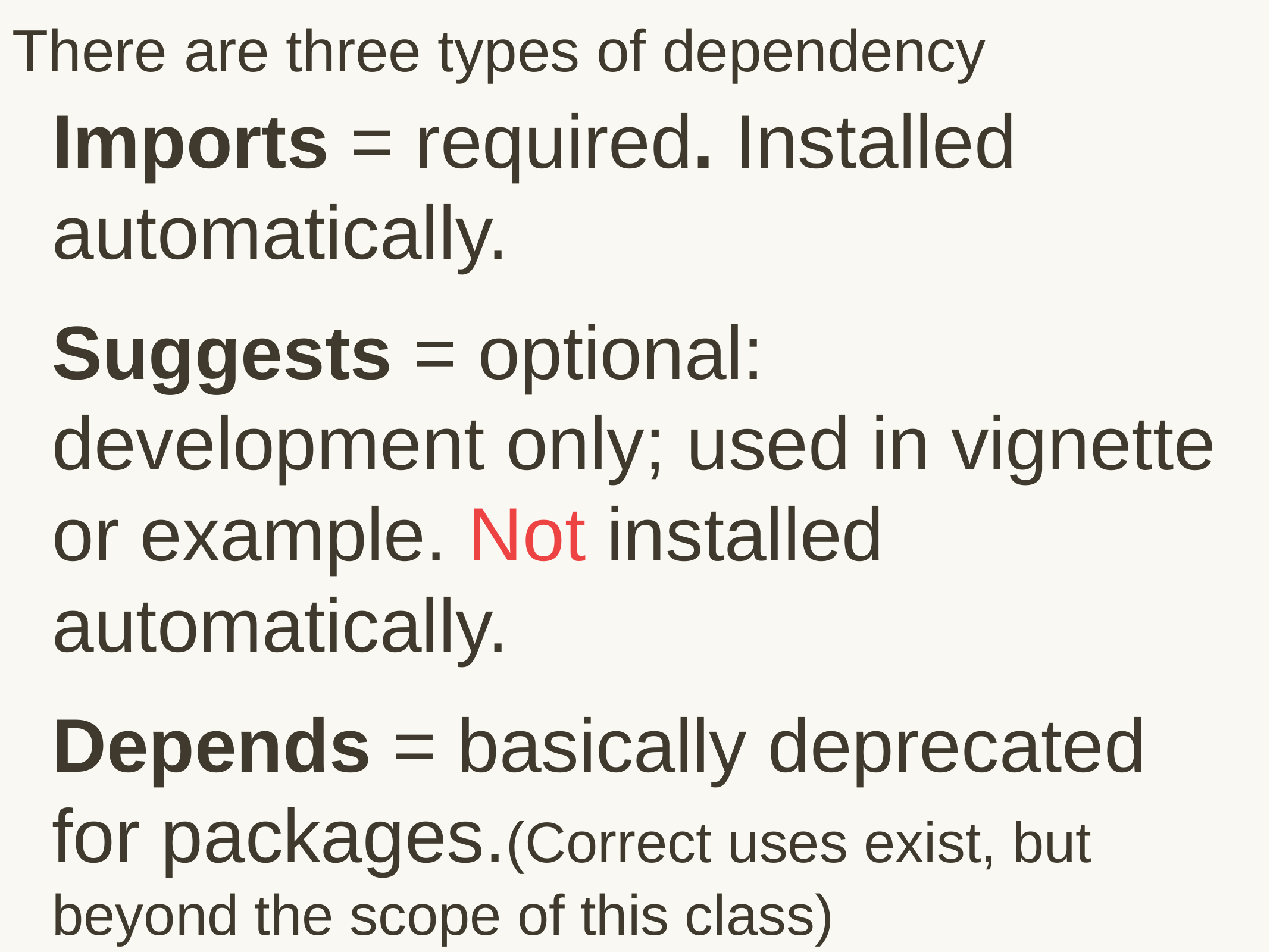

# There are three types of dependency
Imports = required. Installed automatically.
Suggests = optional: development only; used in vignette or example. Not installed automatically.
Depends = basically deprecated for packages.(Correct uses exist, but beyond the scope of this class)